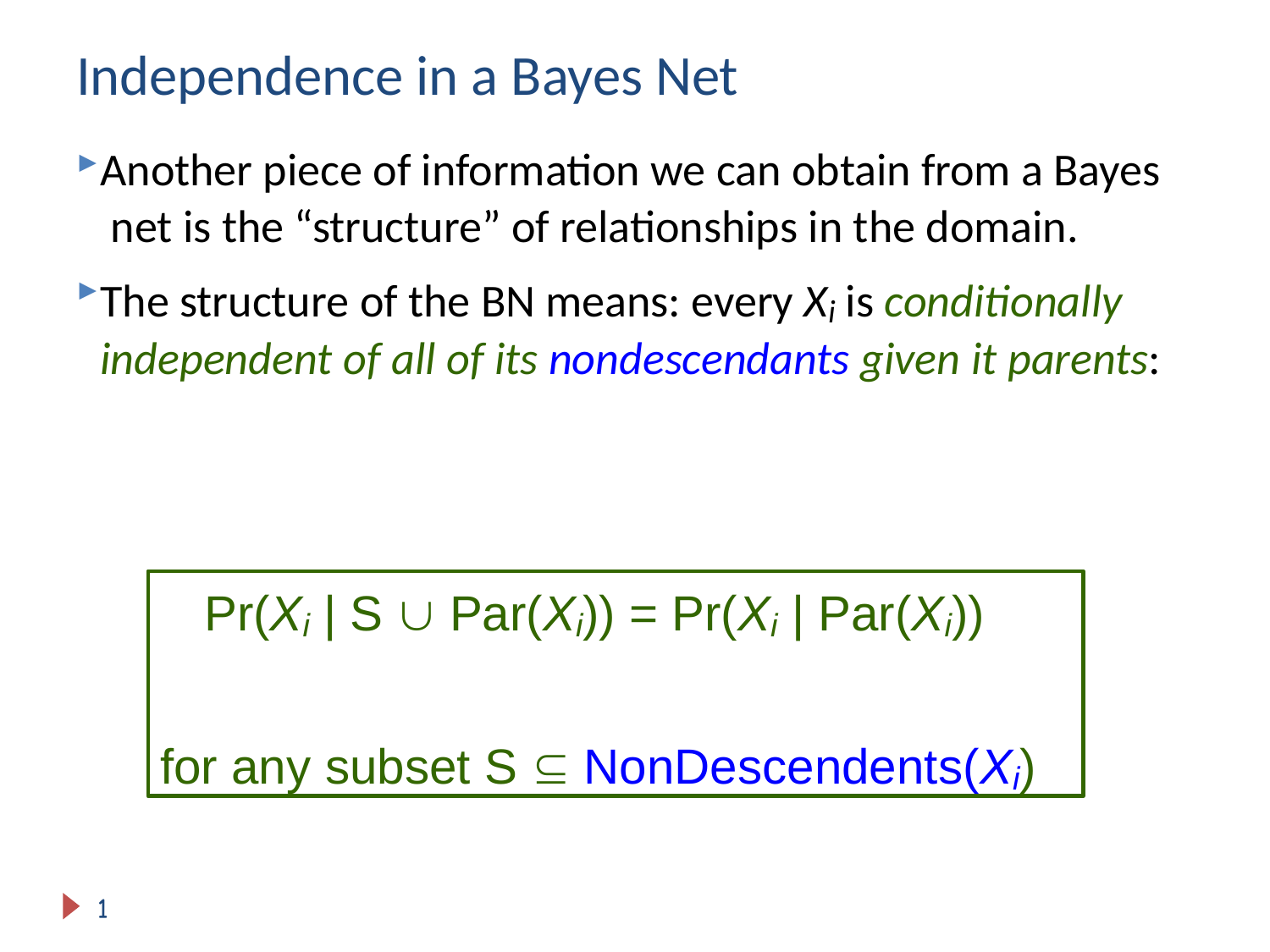

# Independence in a Bayes Net
Another piece of information we can obtain from a Bayes  net is the “structure” of relationships in the domain.
The structure of the BN means: every Xi is conditionally  independent of all of its nondescendants given it parents:
Pr(Xi | S ∪ Par(Xi)) = Pr(Xi | Par(Xi))

for any subset S ⊆ NonDescendents(Xi)
1